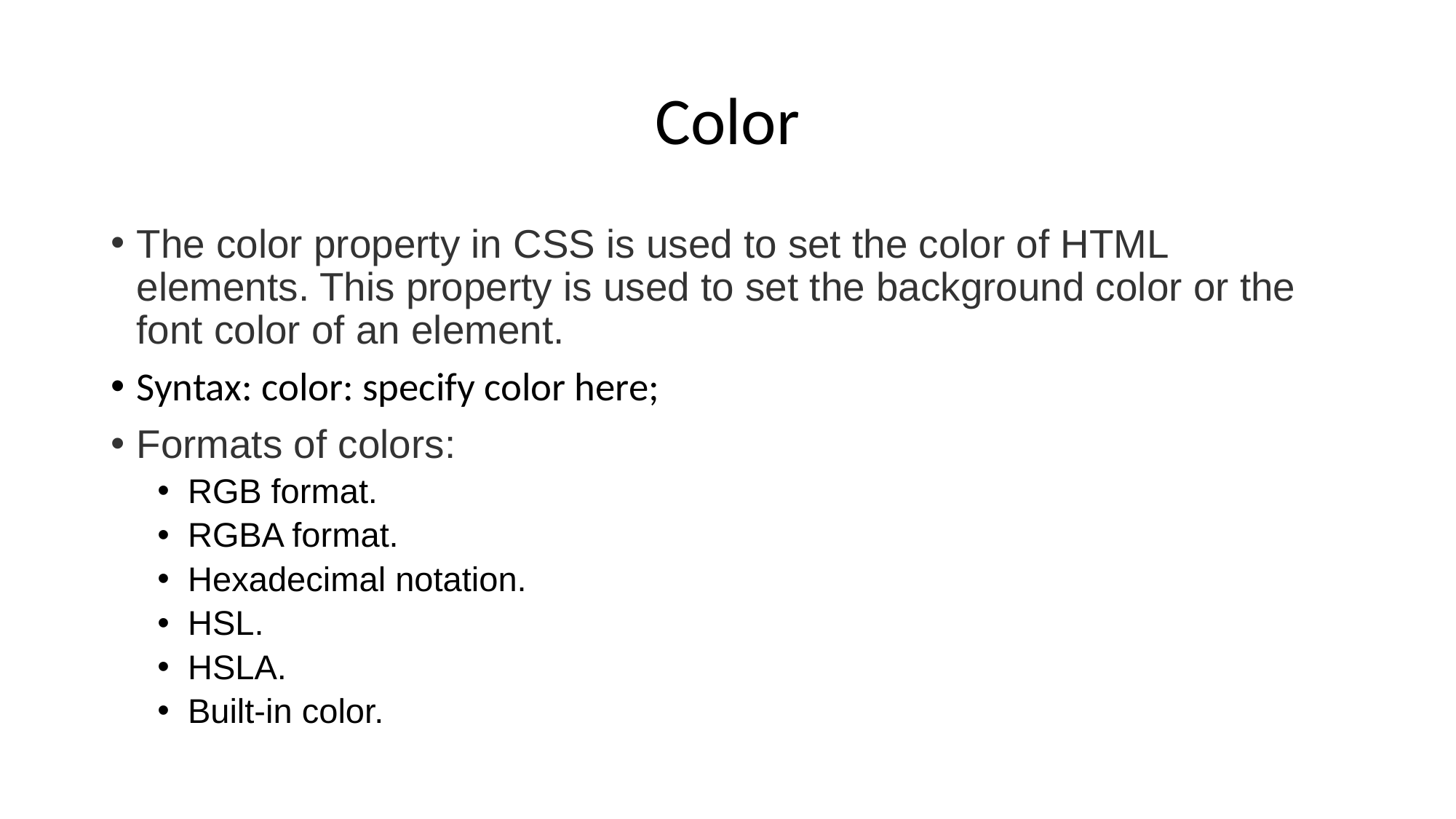

# Color
The color property in CSS is used to set the color of HTML elements. This property is used to set the background color or the font color of an element.
Syntax: color: specify color here;
Formats of colors:
RGB format.
RGBA format.
Hexadecimal notation.
HSL.
HSLA.
Built-in color.